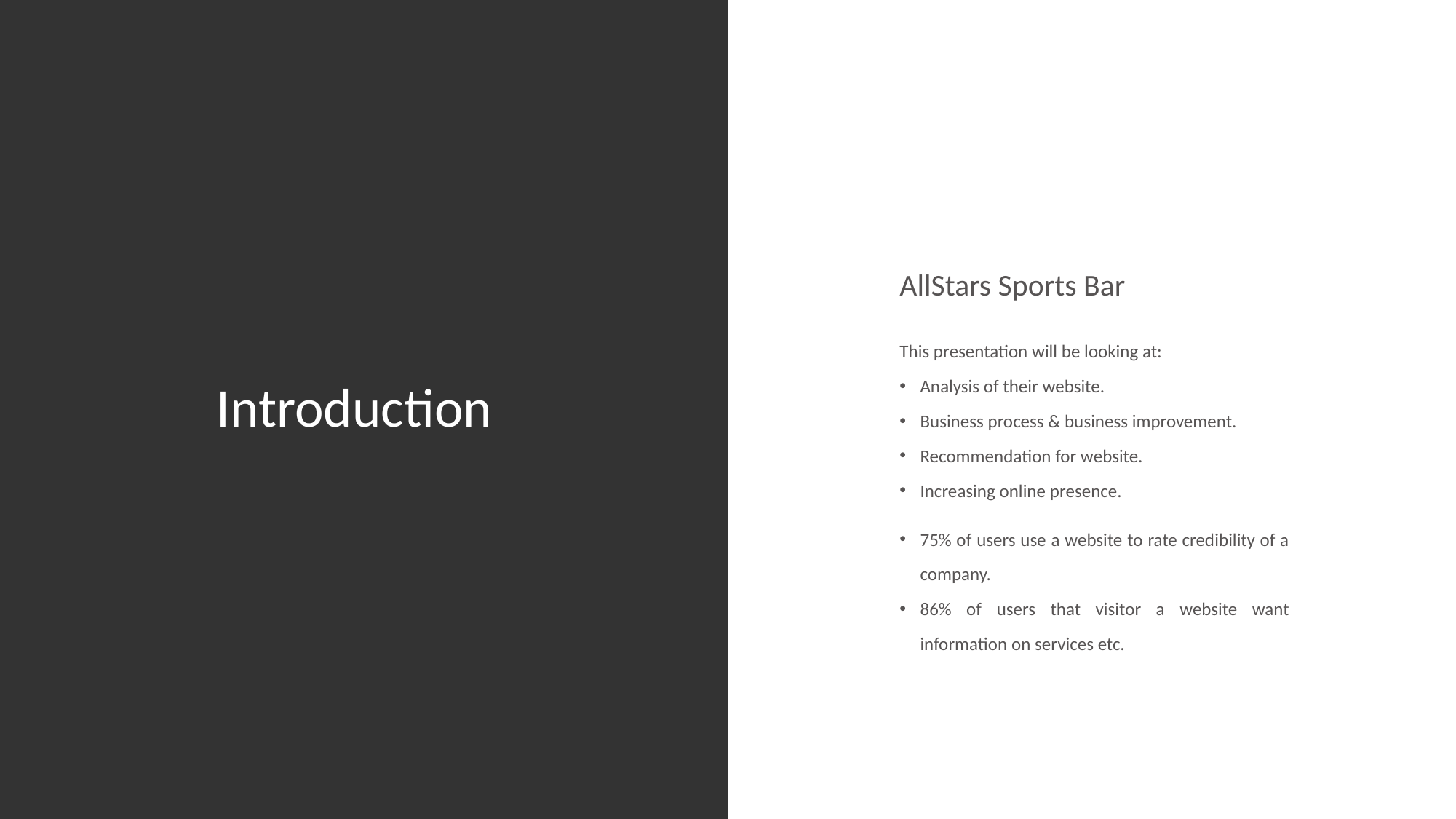

# Introduction
AllStars Sports Bar
This presentation will be looking at:
Analysis of their website.
Business process & business improvement.
Recommendation for website.
Increasing online presence.
75% of users use a website to rate credibility of a company.
86% of users that visitor a website want information on services etc.